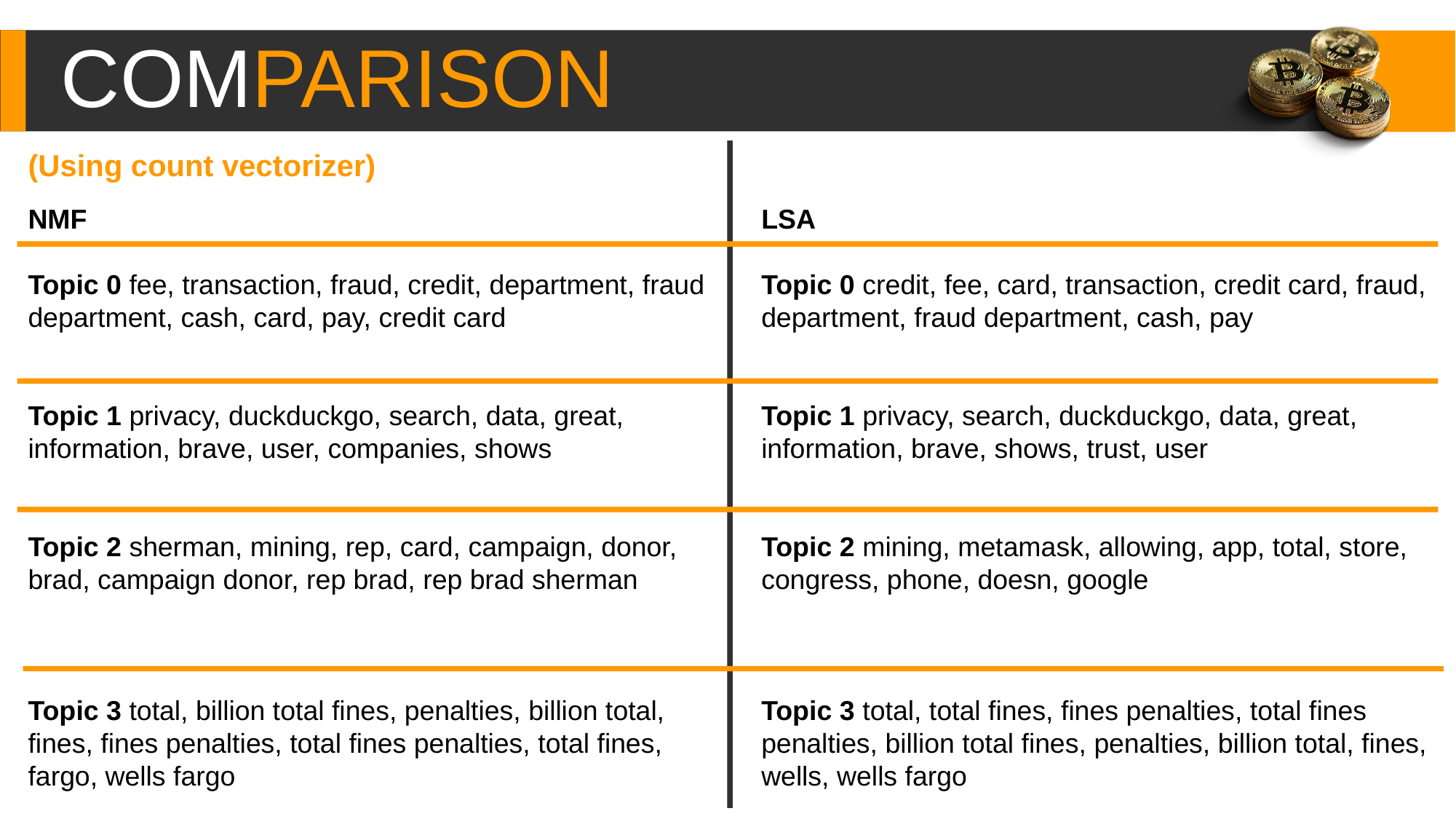

COMPARISON
(Using count vectorizer)
LSA

Topic 0 credit, fee, card, transaction, credit card, fraud, department, fraud department, cash, pay

Topic 1 privacy, search, duckduckgo, data, great, information, brave, shows, trust, user

Topic 2 mining, metamask, allowing, app, total, store, congress, phone, doesn, google

Topic 3 total, total fines, fines penalties, total fines penalties, billion total fines, penalties, billion total, fines, wells, wells fargo
NMF

Topic 0 fee, transaction, fraud, credit, department, fraud department, cash, card, pay, credit card

Topic 1 privacy, duckduckgo, search, data, great, information, brave, user, companies, shows

Topic 2 sherman, mining, rep, card, campaign, donor, brad, campaign donor, rep brad, rep brad sherman

Topic 3 total, billion total fines, penalties, billion total, fines, fines penalties, total fines penalties, total fines, fargo, wells fargo